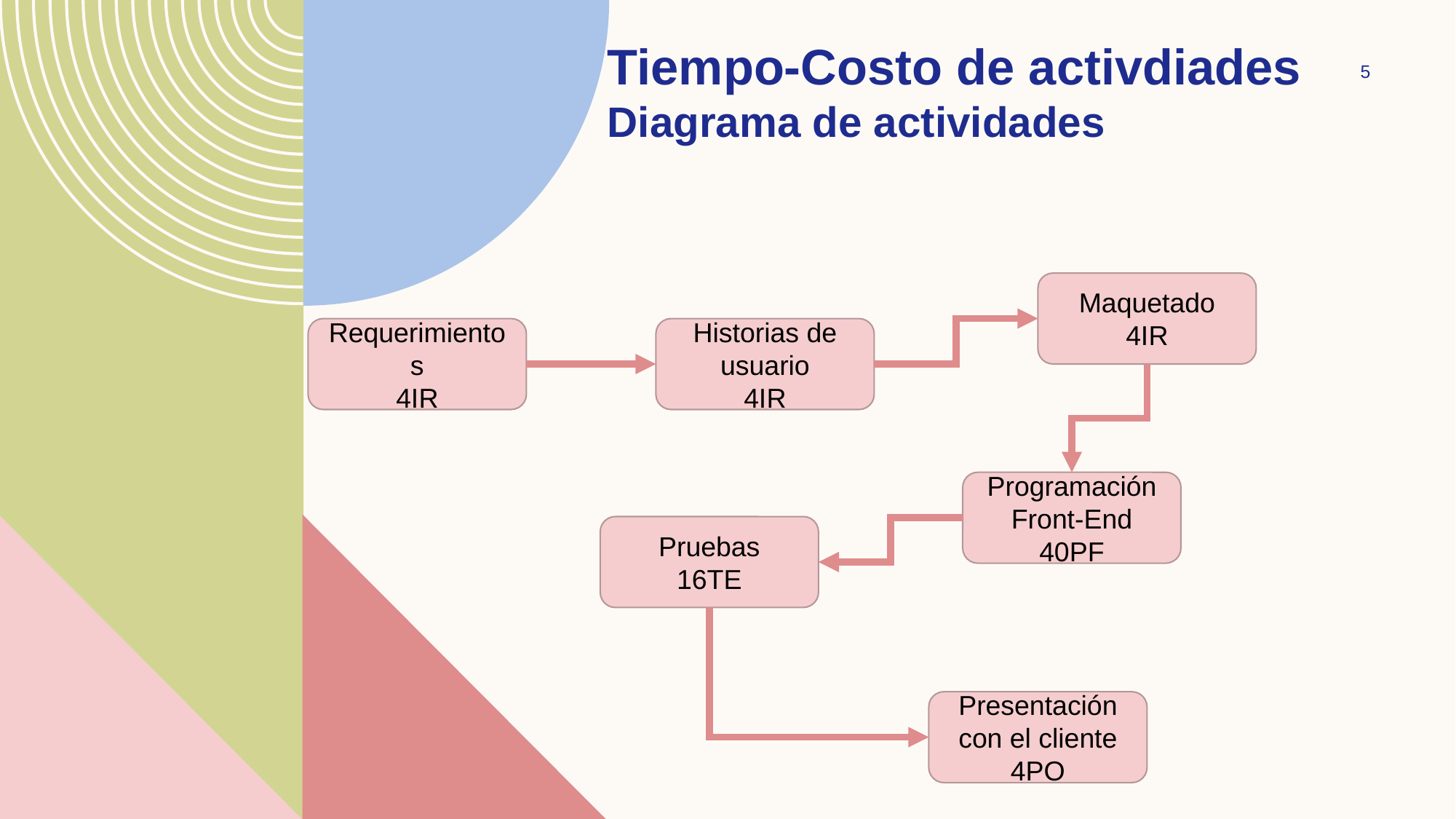

# Tiempo-Costo de activdiades Diagrama de actividades
5
Maquetado
4IR
Historias de usuario
4IR
Requerimientos
4IR
Programación Front-End
40PF
Pruebas
16TE
Presentación con el cliente
4PO